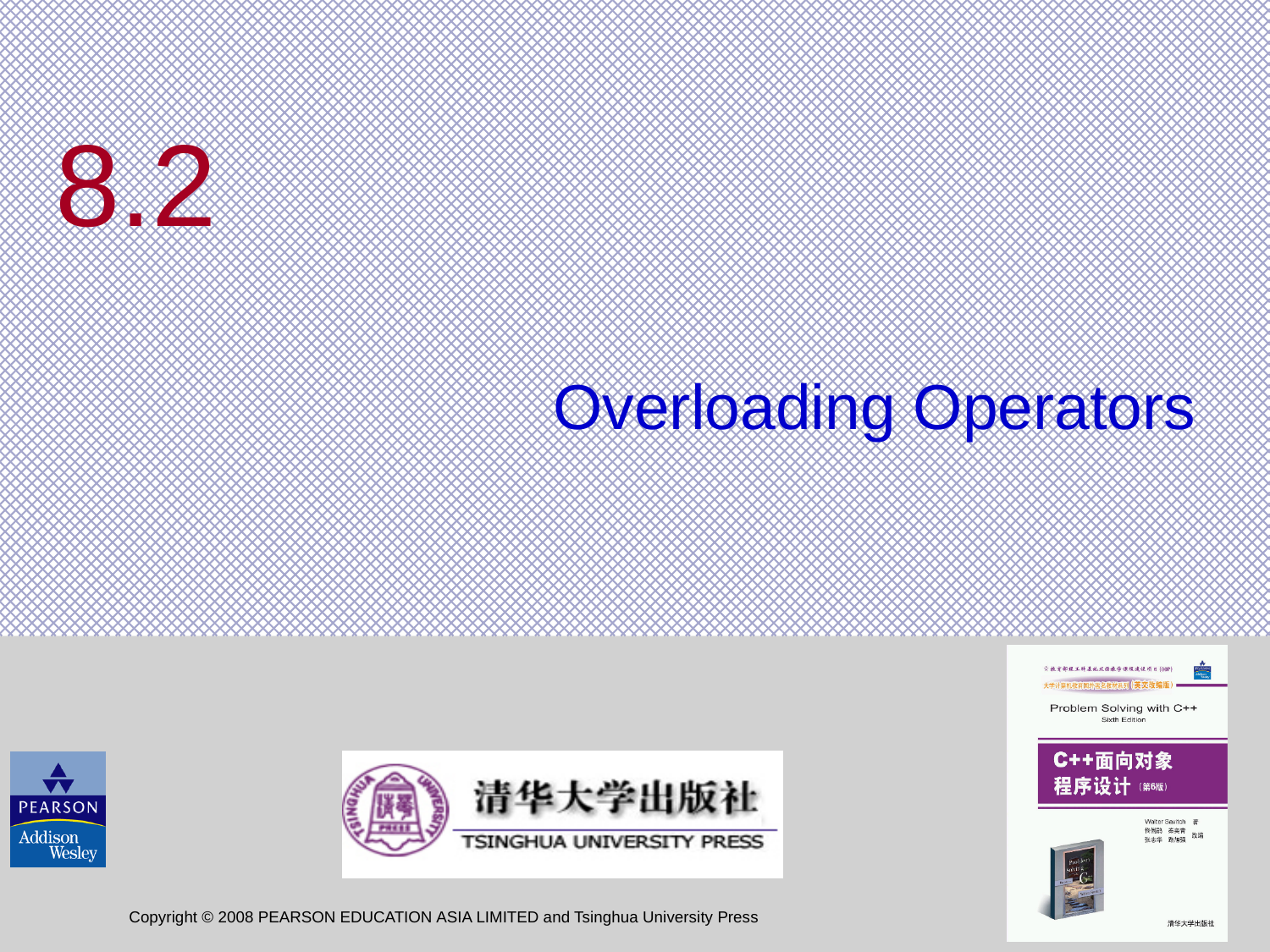

# 8.2
Overloading Operators
Copyright © 2008 PEARSON EDUCATION ASIA LIMITED and Tsinghua University Press